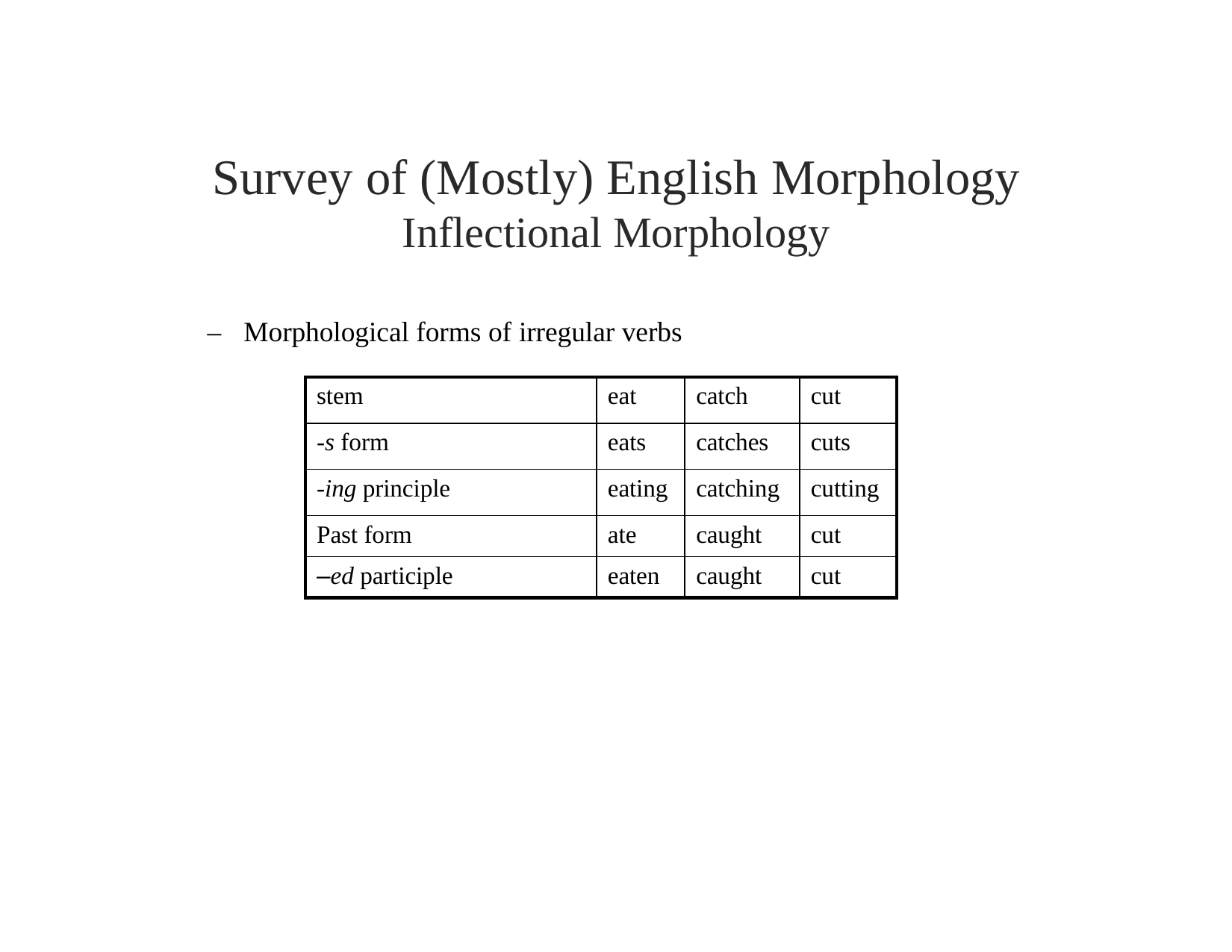

# Survey of (Mostly) English Morphology
Inflectional Morphology
–	Morphological forms of irregular verbs
| stem | eat | catch | cut |
| --- | --- | --- | --- |
| -s form | eats | catches | cuts |
| -ing principle | eating | catching | cutting |
| Past form | ate | caught | cut |
| –ed participle | eaten | caught | cut |